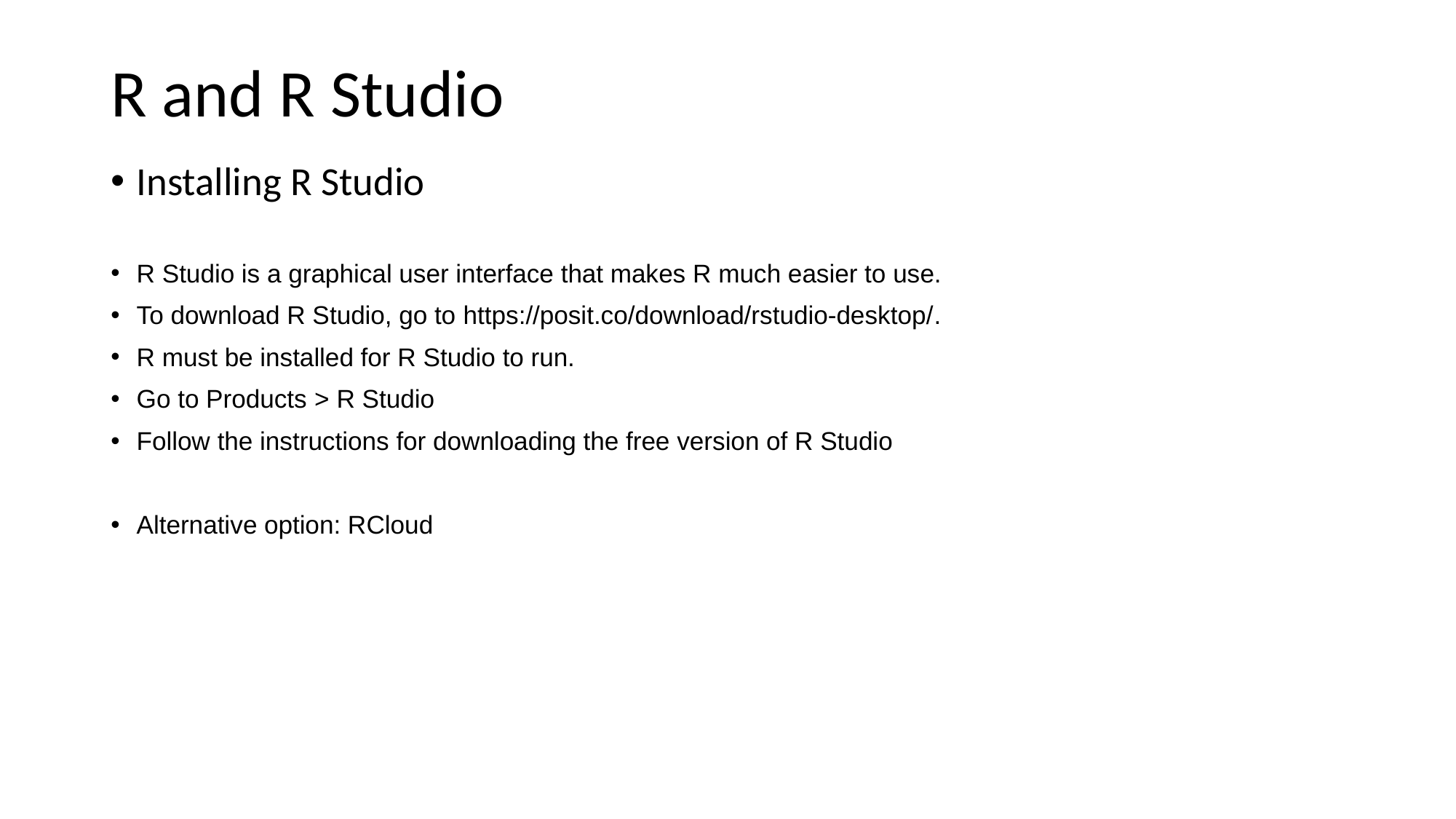

# R and R Studio
Installing R Studio

R Studio is a graphical user interface that makes R much easier to use.
To download R Studio, go to https://posit.co/download/rstudio-desktop/.
R must be installed for R Studio to run.
Go to Products > R Studio
Follow the instructions for downloading the free version of R Studio

Alternative option: RCloud

Rcloud
Arthur,